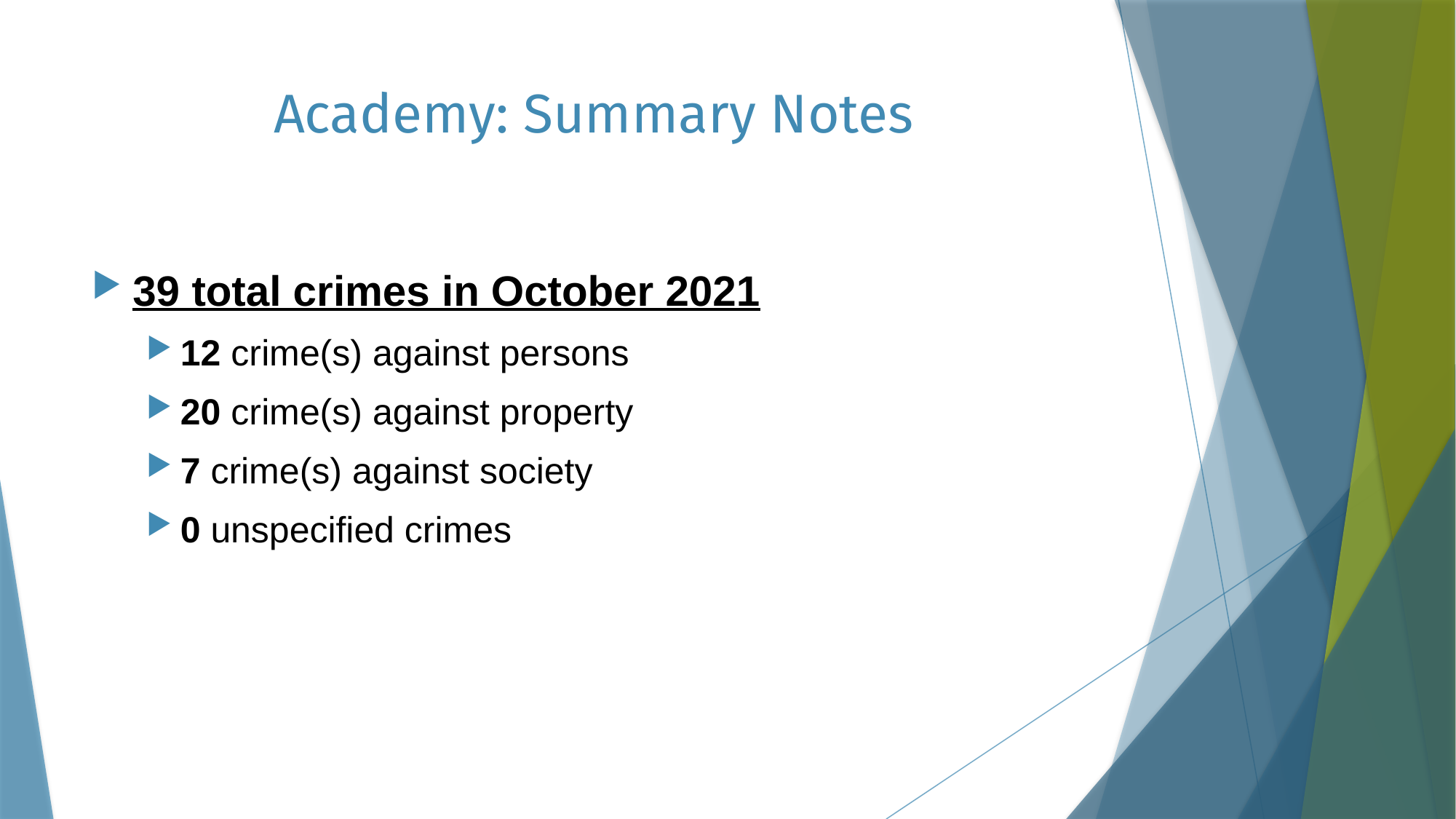

# Academy: Summary Notes
39 total crimes in October 2021
12 crime(s) against persons
20 crime(s) against property
7 crime(s) against society
0 unspecified crimes